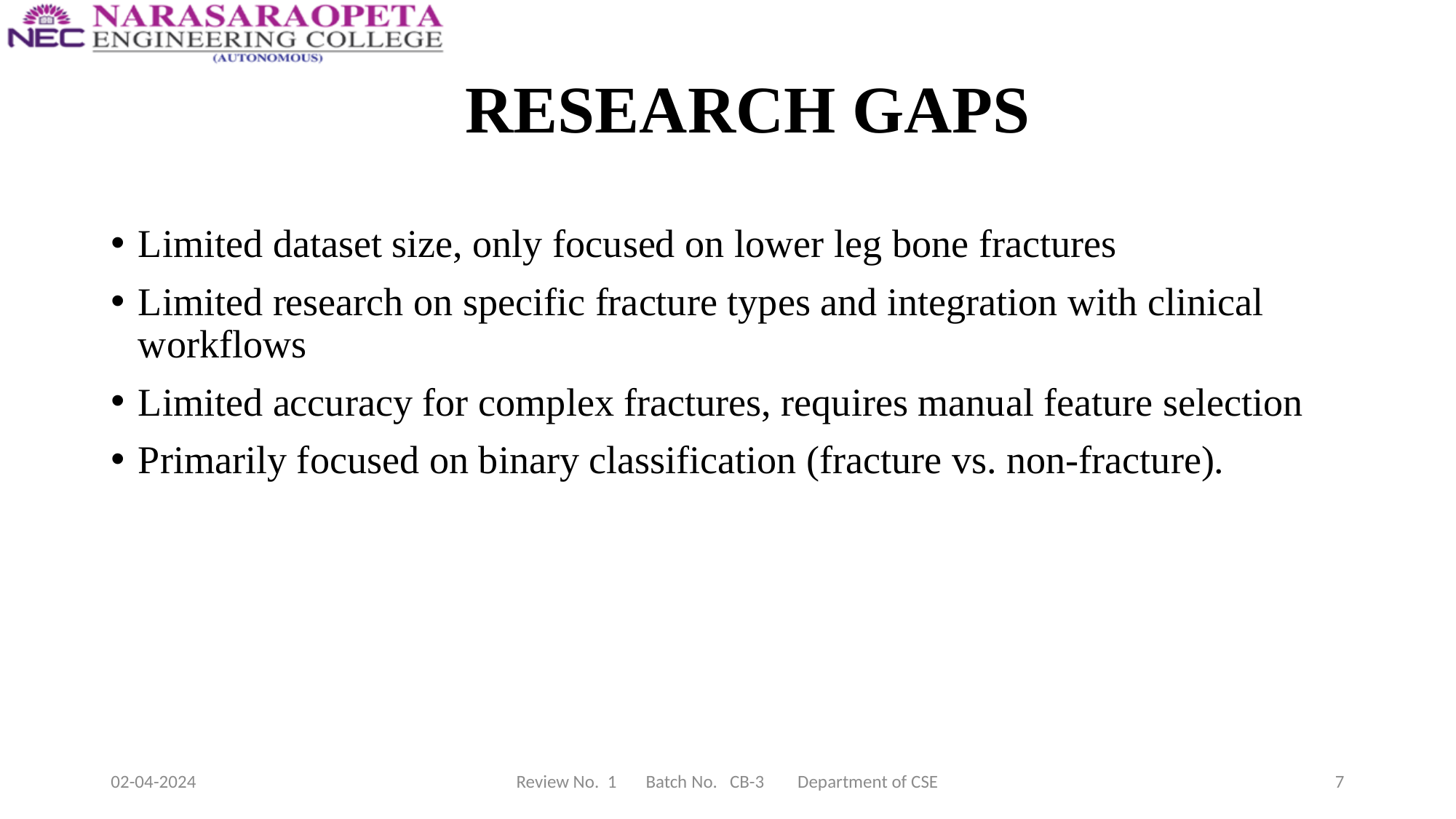

# RESEARCH GAPS
Limited dataset size, only focused on lower leg bone fractures
Limited research on specific fracture types and integration with clinical workflows
Limited accuracy for complex fractures, requires manual feature selection
Primarily focused on binary classification (fracture vs. non-fracture).

02-04-2024
Review No.  1       Batch No.   CB-3        Department of CSE
7